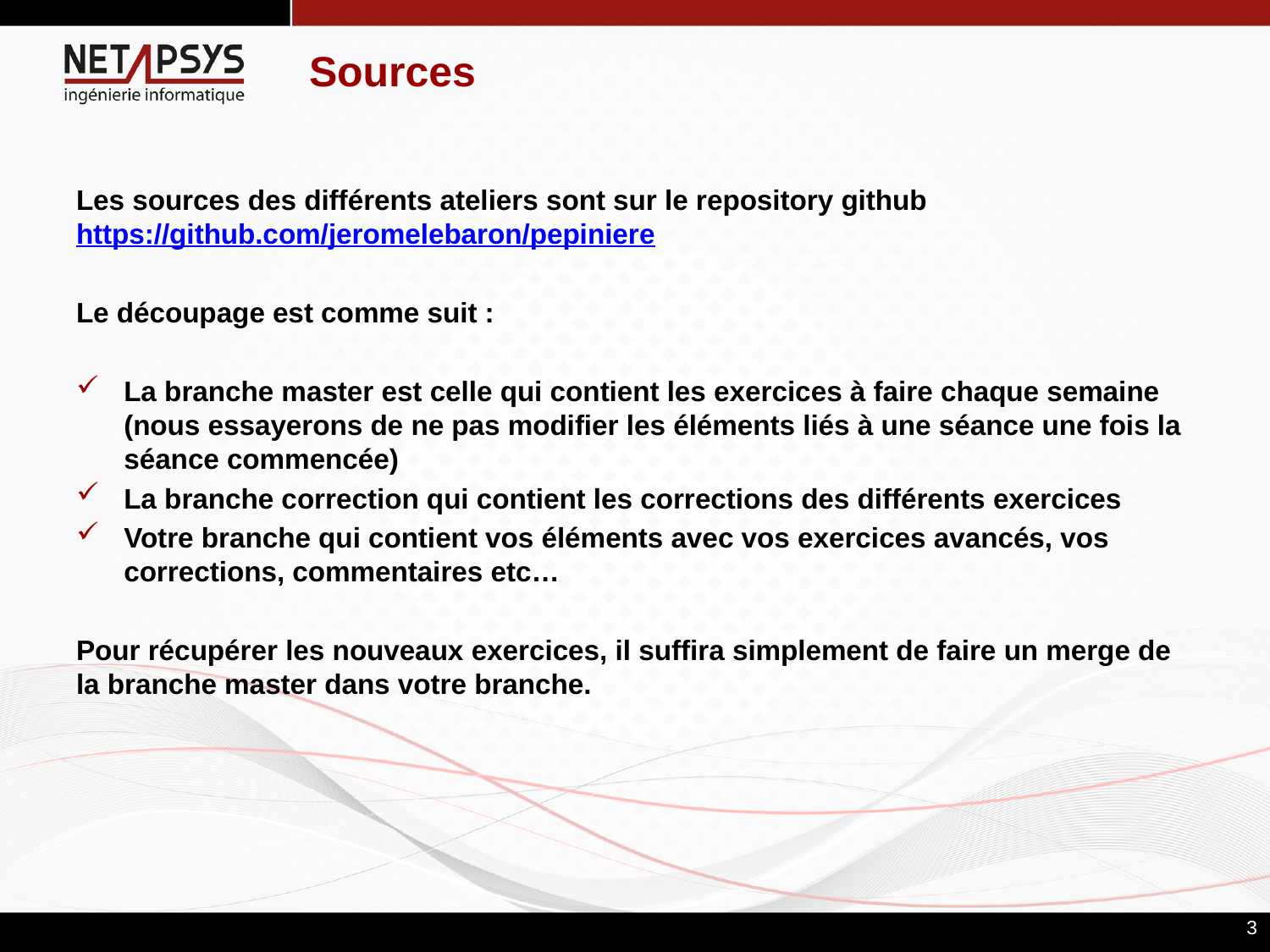

# Sources
Les sources des différents ateliers sont sur le repository github https://github.com/jeromelebaron/pepiniere

Le découpage est comme suit :

La branche master est celle qui contient les exercices à faire chaque semaine (nous essayerons de ne pas modifier les éléments liés à une séance une fois la séance commencée)
La branche correction qui contient les corrections des différents exercices
Votre branche qui contient vos éléments avec vos exercices avancés, vos corrections, commentaires etc…

Pour récupérer les nouveaux exercices, il suffira simplement de faire un merge de la branche master dans votre branche.
3